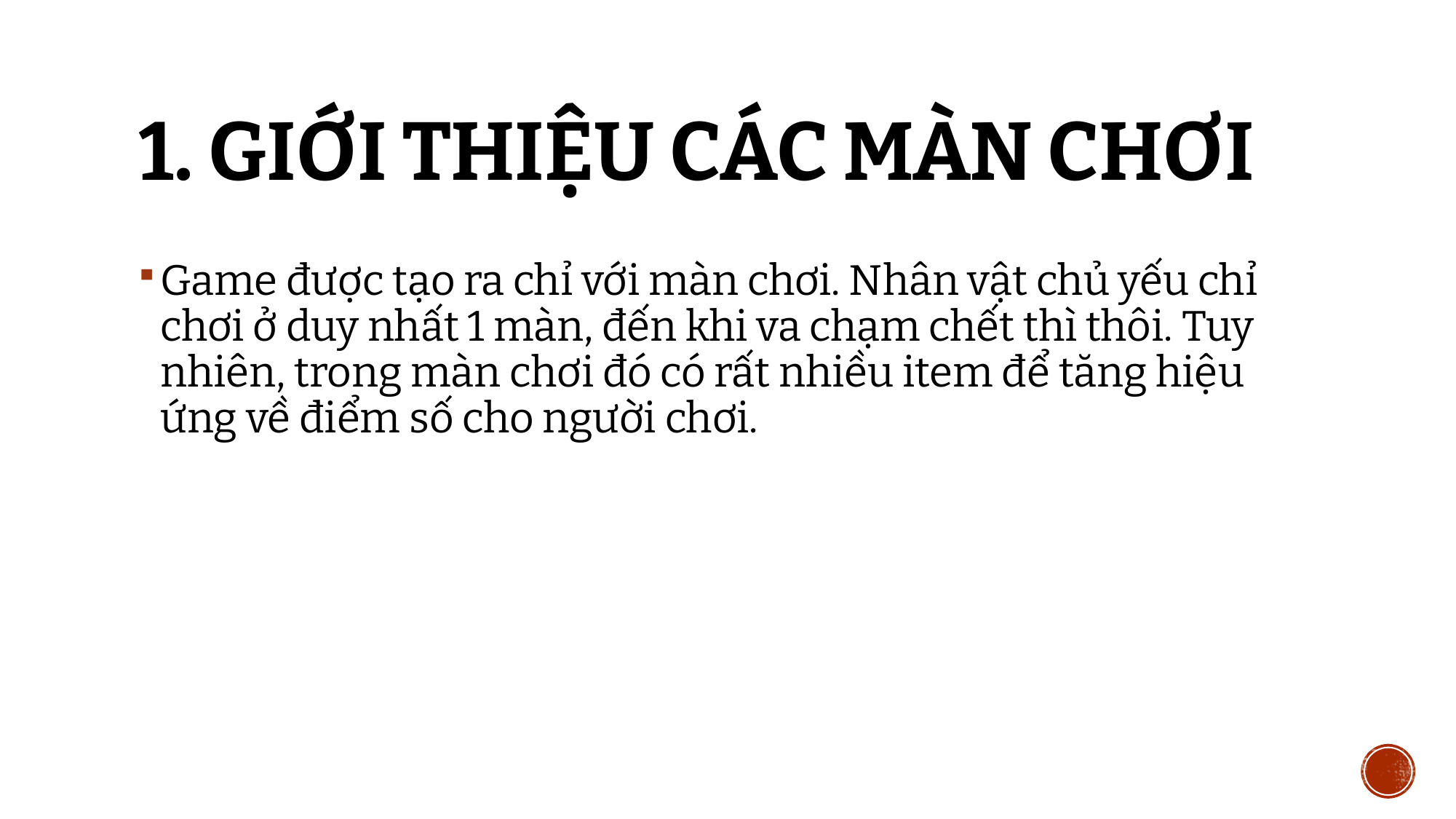

# 1. Giới thiệu các màn chơi
Game được tạo ra chỉ với màn chơi. Nhân vật chủ yếu chỉ chơi ở duy nhất 1 màn, đến khi va chạm chết thì thôi. Tuy nhiên, trong màn chơi đó có rất nhiều item để tăng hiệu ứng về điểm số cho người chơi.